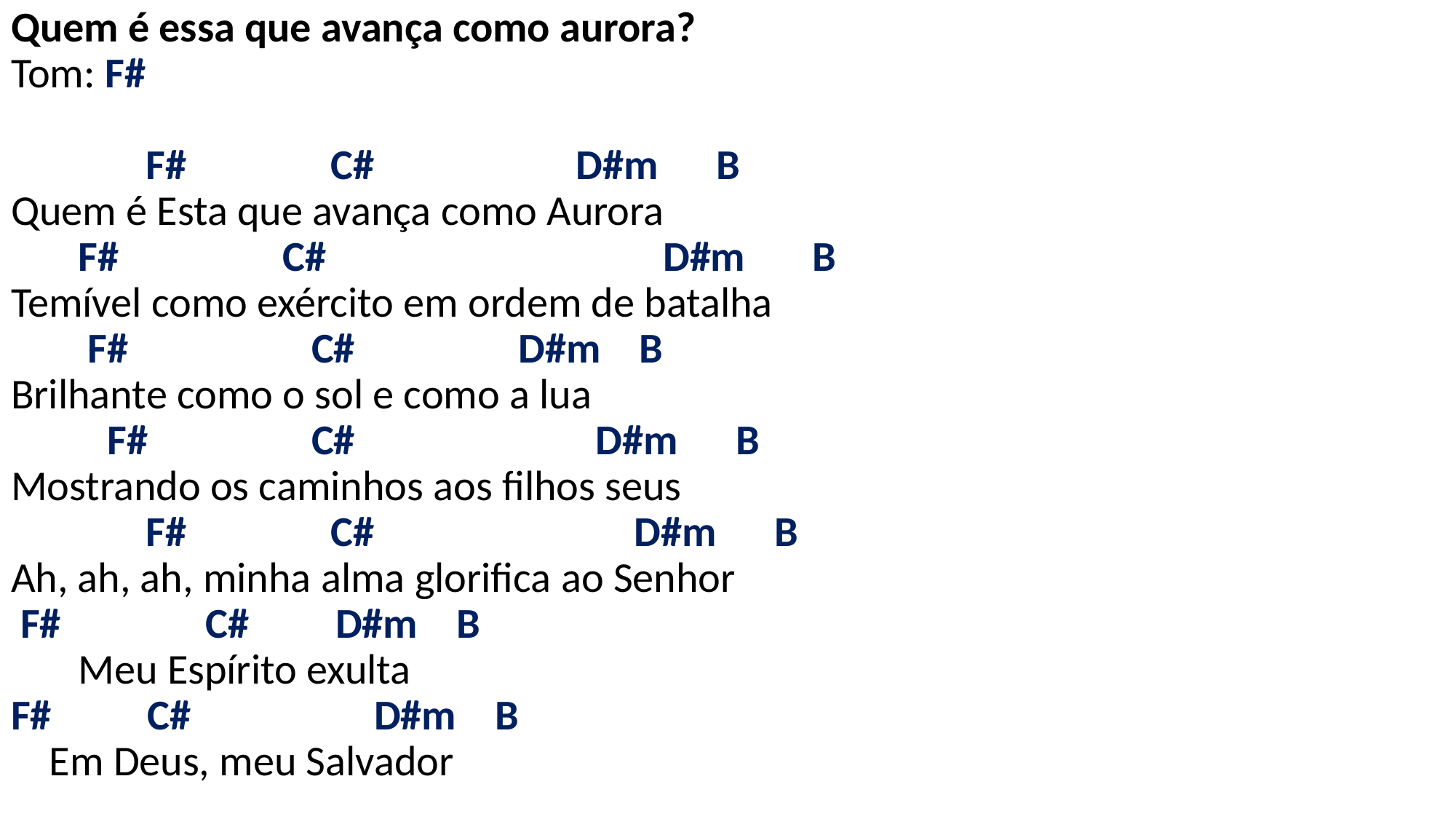

# Quem é essa que avança como aurora? Tom: F# F#               C#                     D#m      B Quem é Esta que avança como Aurora F#                 C#                                   D#m       B Temível como exército em ordem de batalha F#                   C#                 D#m    B Brilhante como o sol e como a lua F#                 C#                         D#m      B Mostrando os caminhos aos filhos seus F#               C#                           D#m      B Ah, ah, ah, minha alma glorifica ao Senhor F#               C#         D#m    B Meu Espírito exulta F#          C#                   D#m    B Em Deus, meu Salvador